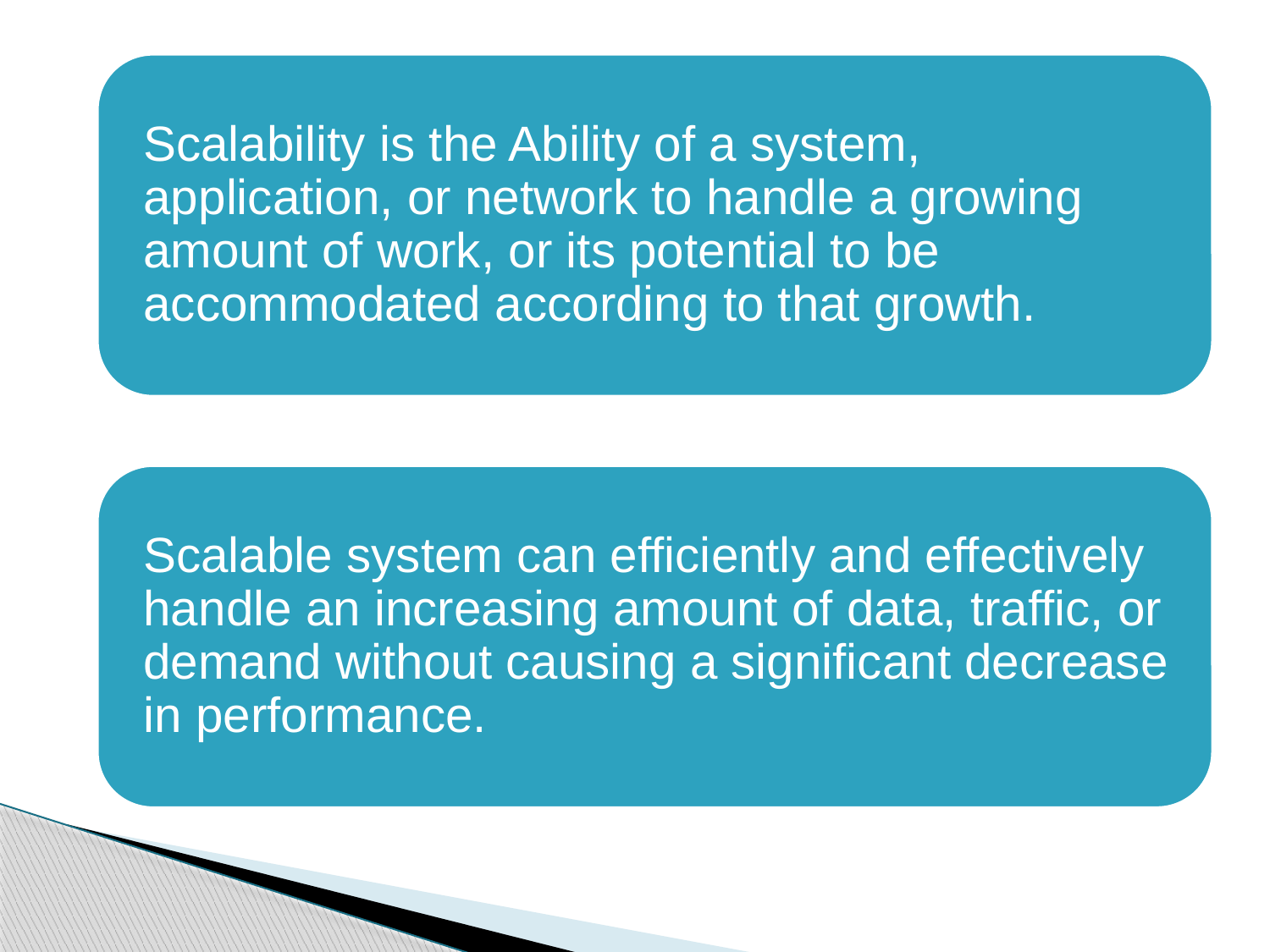

Scalability is the Ability of a system, application, or network to handle a growing amount of work, or its potential to be  accommodated according to that growth.

Scalable system can efficiently and effectively handle an increasing amount of data, traffic, or demand without causing a significant decrease in performance.